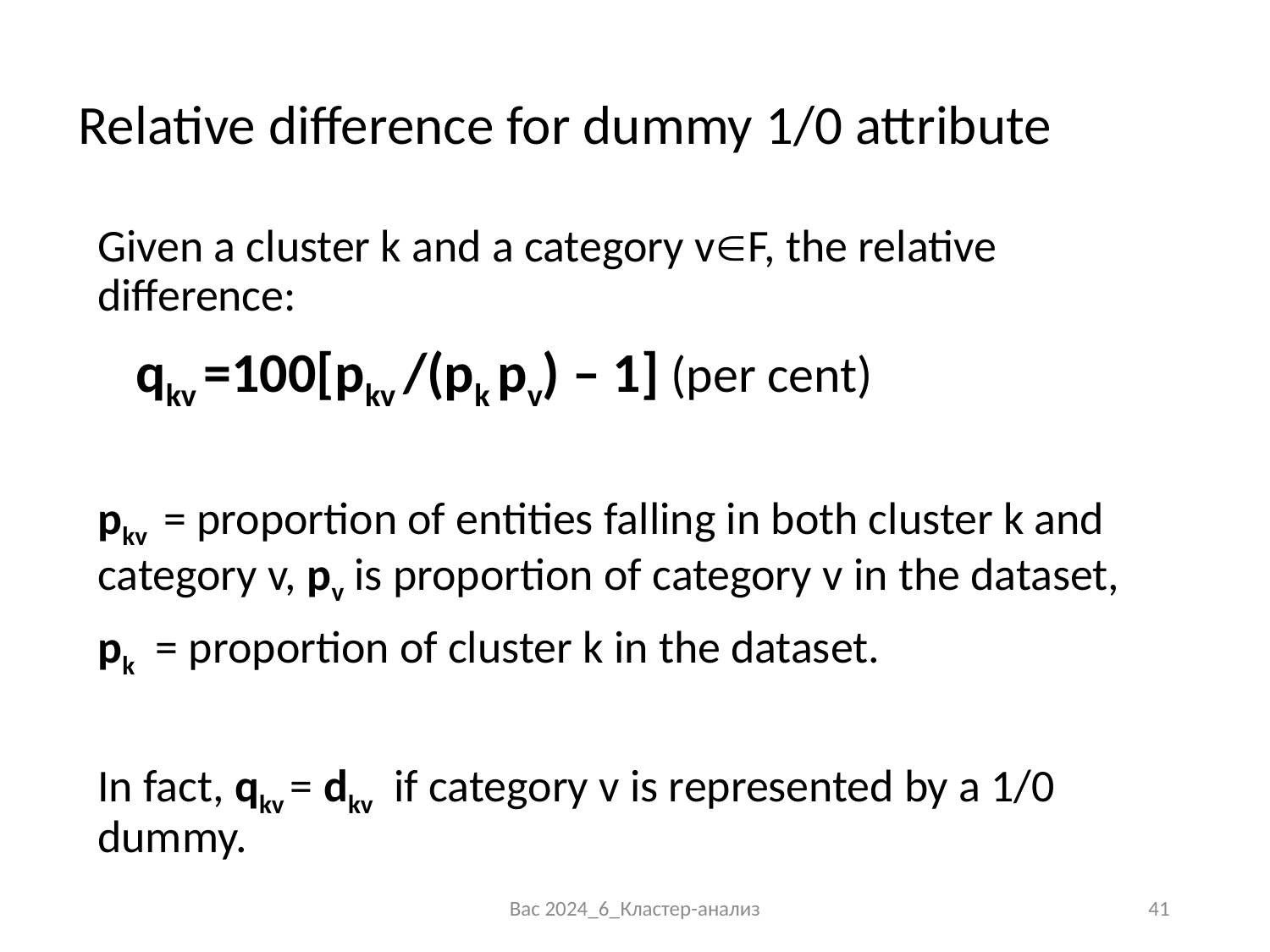

# Relative difference for dummy 1/0 attribute
Given a cluster k and a category v∈F, the relative difference:
   qkv =100[pkv /(pk pv) – 1] (per cent)

pkv  = proportion of entities falling in both cluster k and category v, pv is proportion of category v in the dataset,
pk  = proportion of cluster k in the dataset.

In fact, qkv = dkv  if category v is represented by a 1/0 dummy.
Bac 2024_6_Кластер-анализ
41